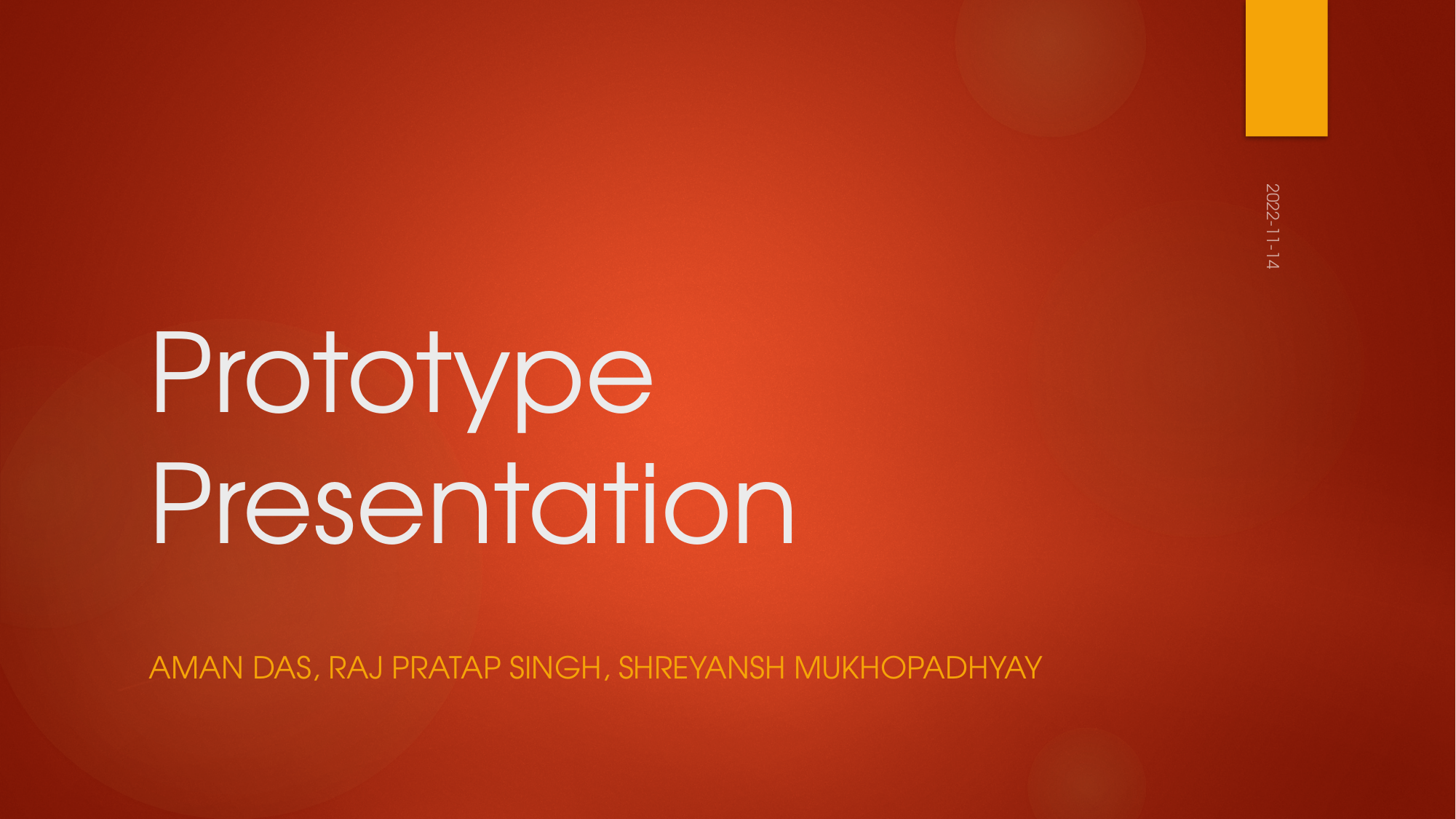

# Prototype Presentation
2022-11-14
Aman Das, Raj Pratap Singh, Shreyansh Mukhopadhyay